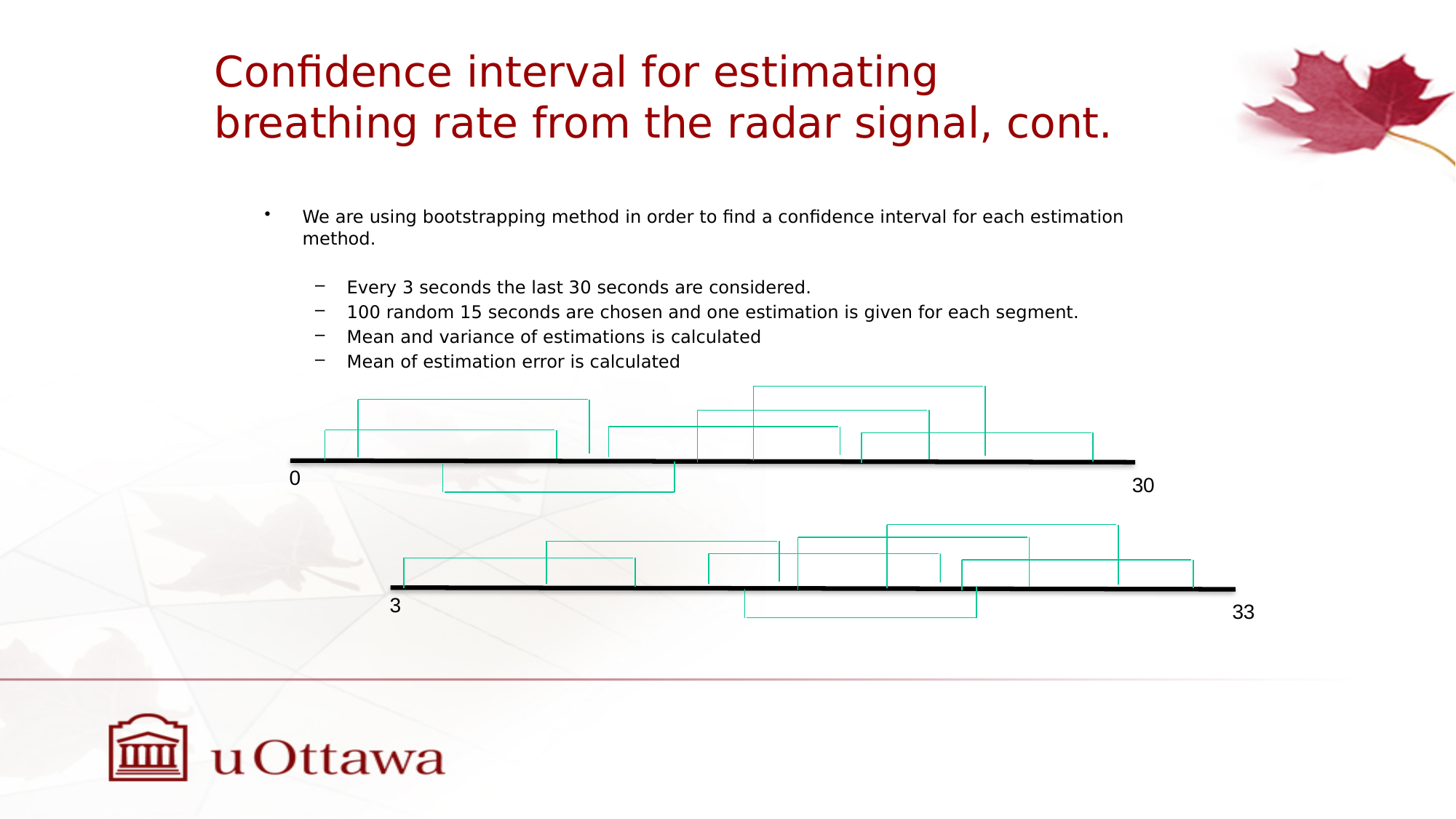

# Confidence interval for estimating breathing rate from the radar signal, cont.
We are using bootstrapping method in order to find a confidence interval for each estimation method.

Every 3 seconds the last 30 seconds are considered.
100 random 15 seconds are chosen and one estimation is given for each segment.
Mean and variance of estimations is calculated
Mean of estimation error is calculated

0
30
3
33